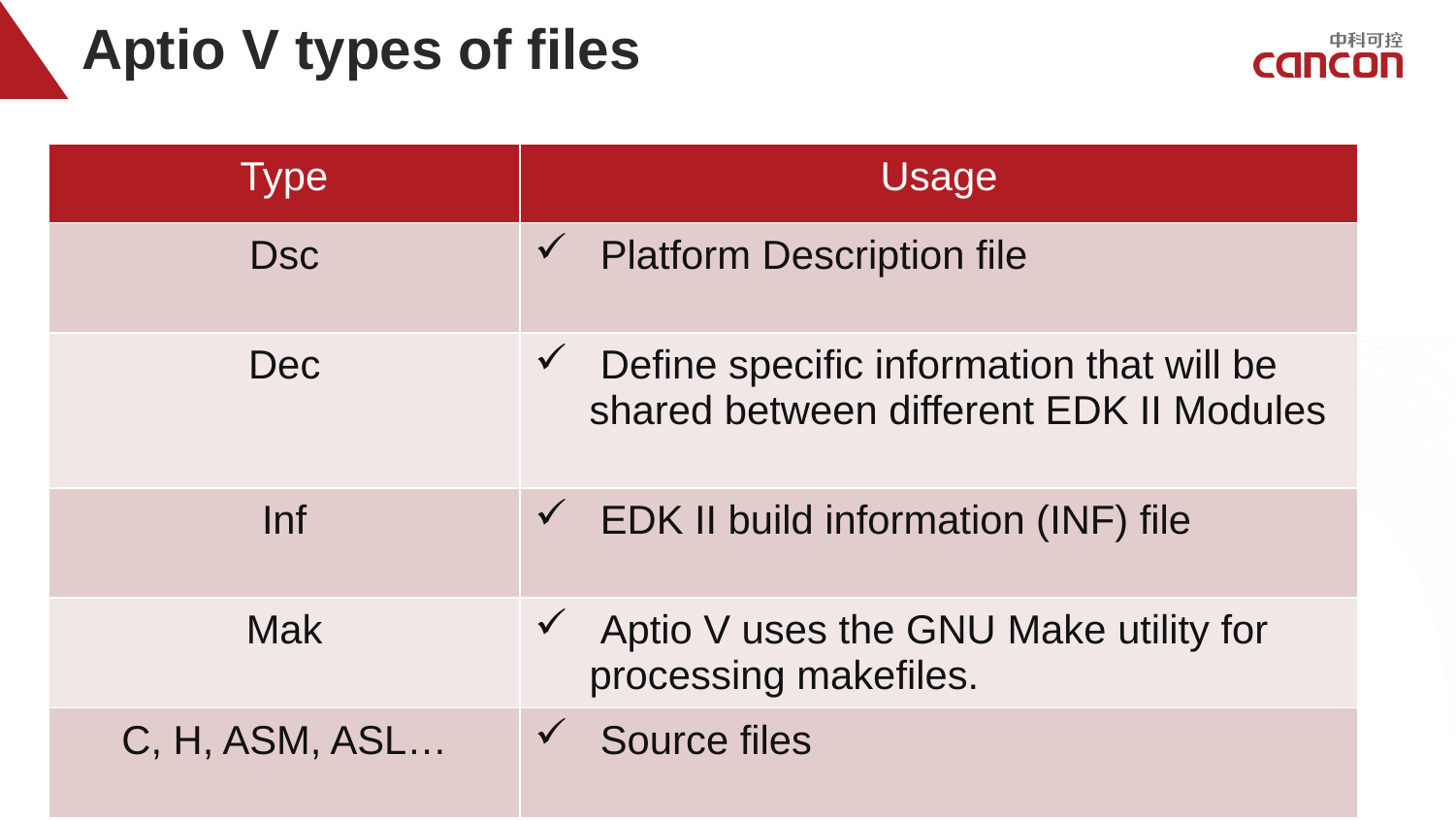

# Aptio V types of files

| Type | Usage |
| --- | --- |
| Dsc | Platform Description file |
| Dec | Define specific information that will be shared between different EDK II Modules |
| Inf | EDK II build information (INF) file |
| Mak | Aptio V uses the GNU Make utility for processing makefiles. |
| C, H, ASM, ASL… | Source files |